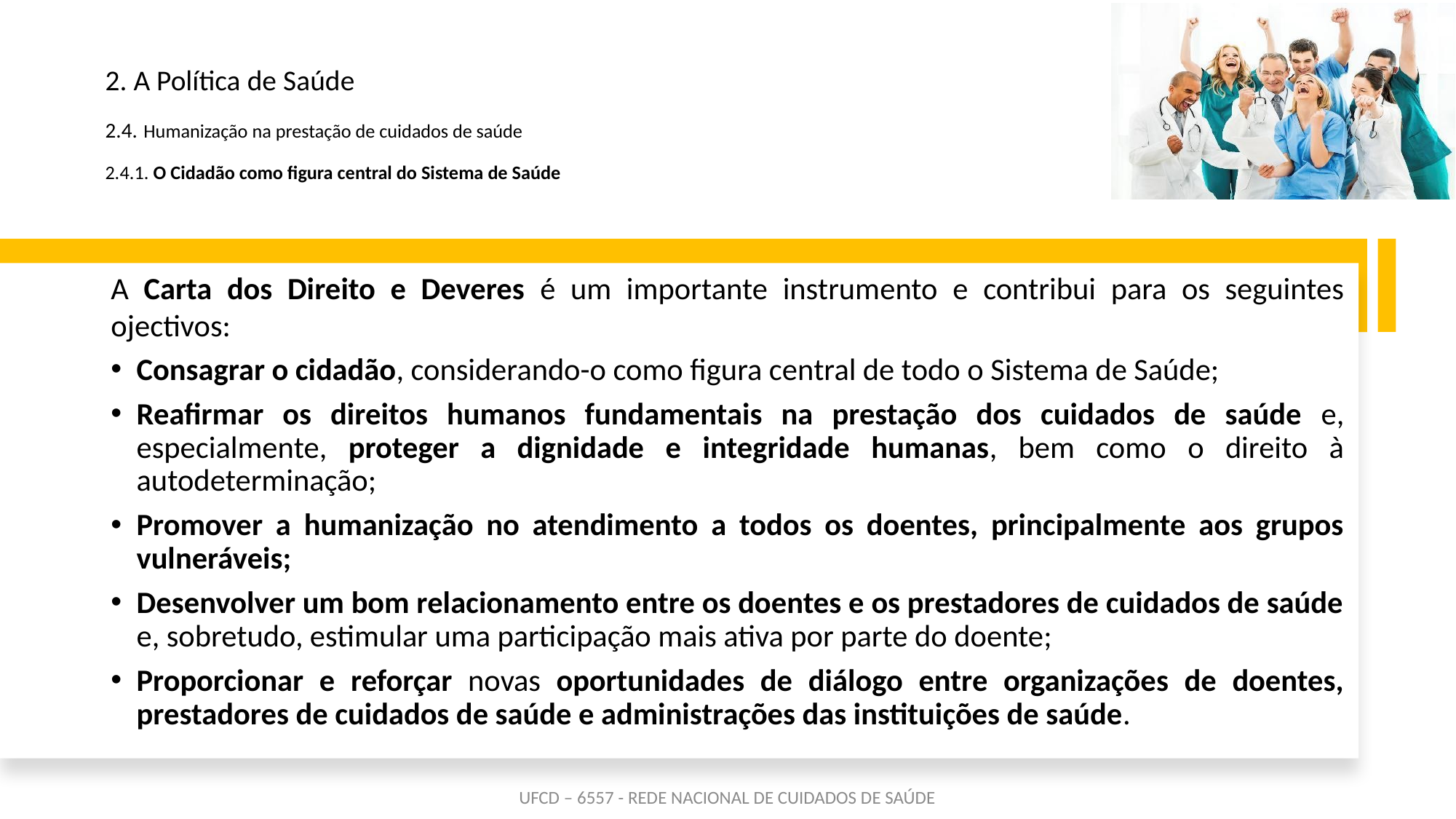

# 2. A Política de Saúde 2.4. Humanização na prestação de cuidados de saúde 2.4.1. O Cidadão como figura central do Sistema de Saúde

A Carta dos Direito e Deveres é um importante instrumento e contribui para os seguintes ojectivos:
Consagrar o cidadão, considerando-o como figura central de todo o Sistema de Saúde;
Reafirmar os direitos humanos fundamentais na prestação dos cuidados de saúde e, especialmente, proteger a dignidade e integridade humanas, bem como o direito à autodeterminação;
Promover a humanização no atendimento a todos os doentes, principalmente aos grupos vulneráveis;
Desenvolver um bom relacionamento entre os doentes e os prestadores de cuidados de saúde e, sobretudo, estimular uma participação mais ativa por parte do doente;
Proporcionar e reforçar novas oportunidades de diálogo entre organizações de doentes, prestadores de cuidados de saúde e administrações das instituições de saúde.

UFCD – 6557 - REDE NACIONAL DE CUIDADOS DE SAÚDE